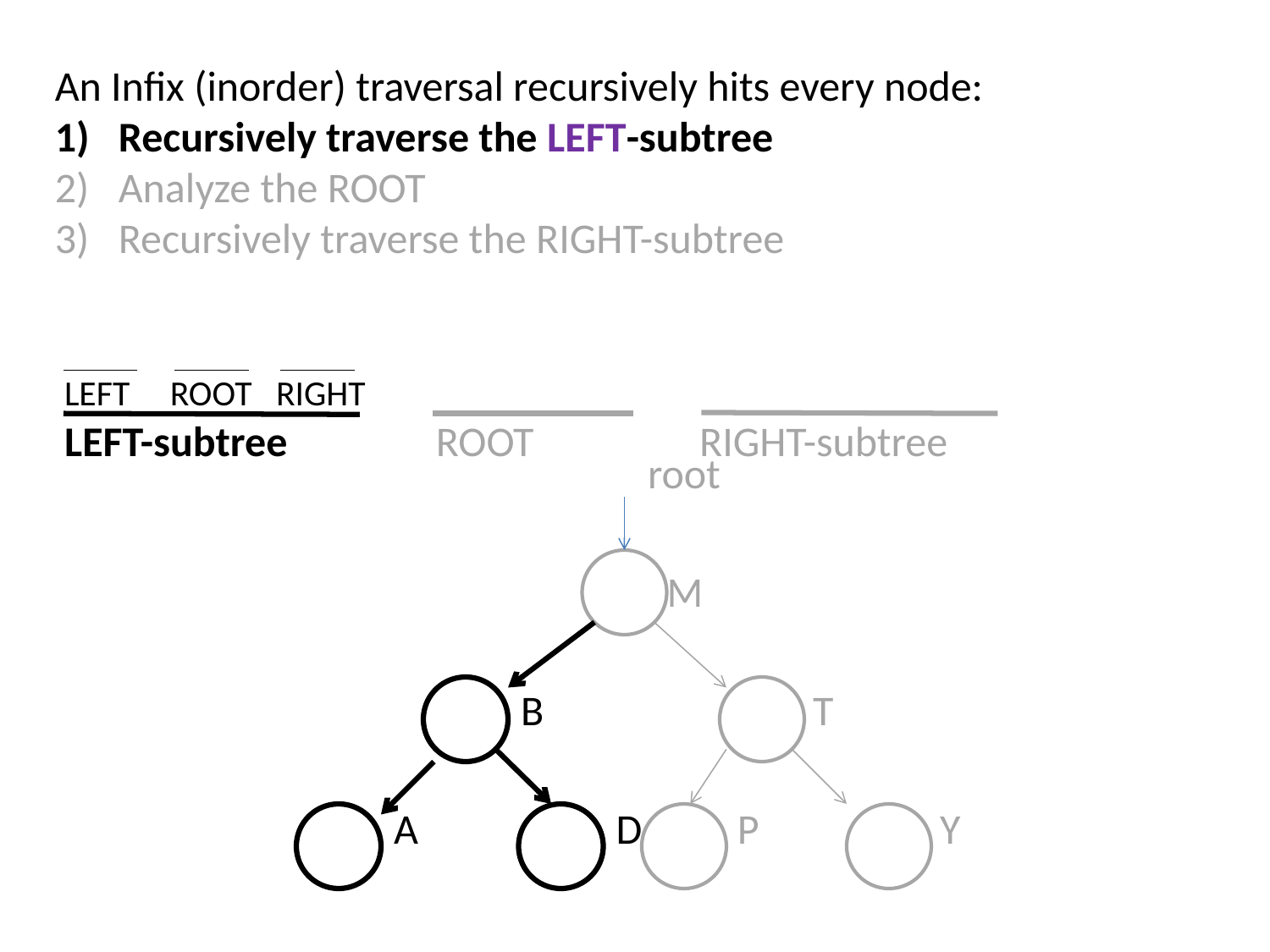

An Infix (inorder) traversal recursively hits every node:
Recursively traverse the LEFT-subtree
Analyze the ROOT
Recursively traverse the RIGHT-subtree

 LEFT     ROOT   RIGHT
 LEFT-subtree		ROOT		 RIGHT-subtree

				root

				  M

			B		    T

		A	          D          P                   Y